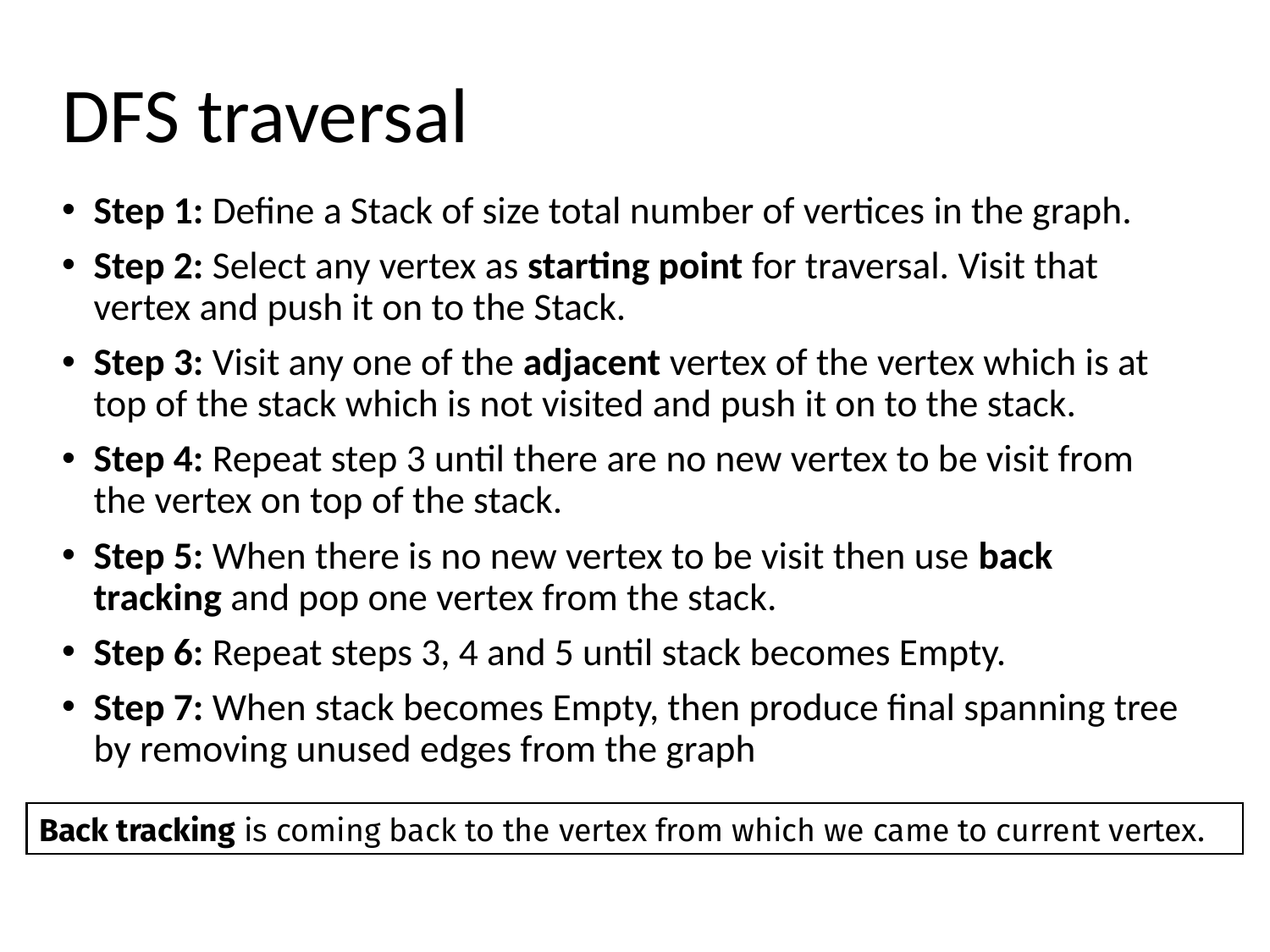

# DFS traversal
Step 1: Define a Stack of size total number of vertices in the graph.
Step 2: Select any vertex as starting point for traversal. Visit that vertex and push it on to the Stack.
Step 3: Visit any one of the adjacent vertex of the vertex which is at top of the stack which is not visited and push it on to the stack.
Step 4: Repeat step 3 until there are no new vertex to be visit from the vertex on top of the stack.
Step 5: When there is no new vertex to be visit then use back tracking and pop one vertex from the stack.
Step 6: Repeat steps 3, 4 and 5 until stack becomes Empty.
Step 7: When stack becomes Empty, then produce final spanning tree by removing unused edges from the graph

Back tracking is coming back to the vertex from which we came to current vertex.